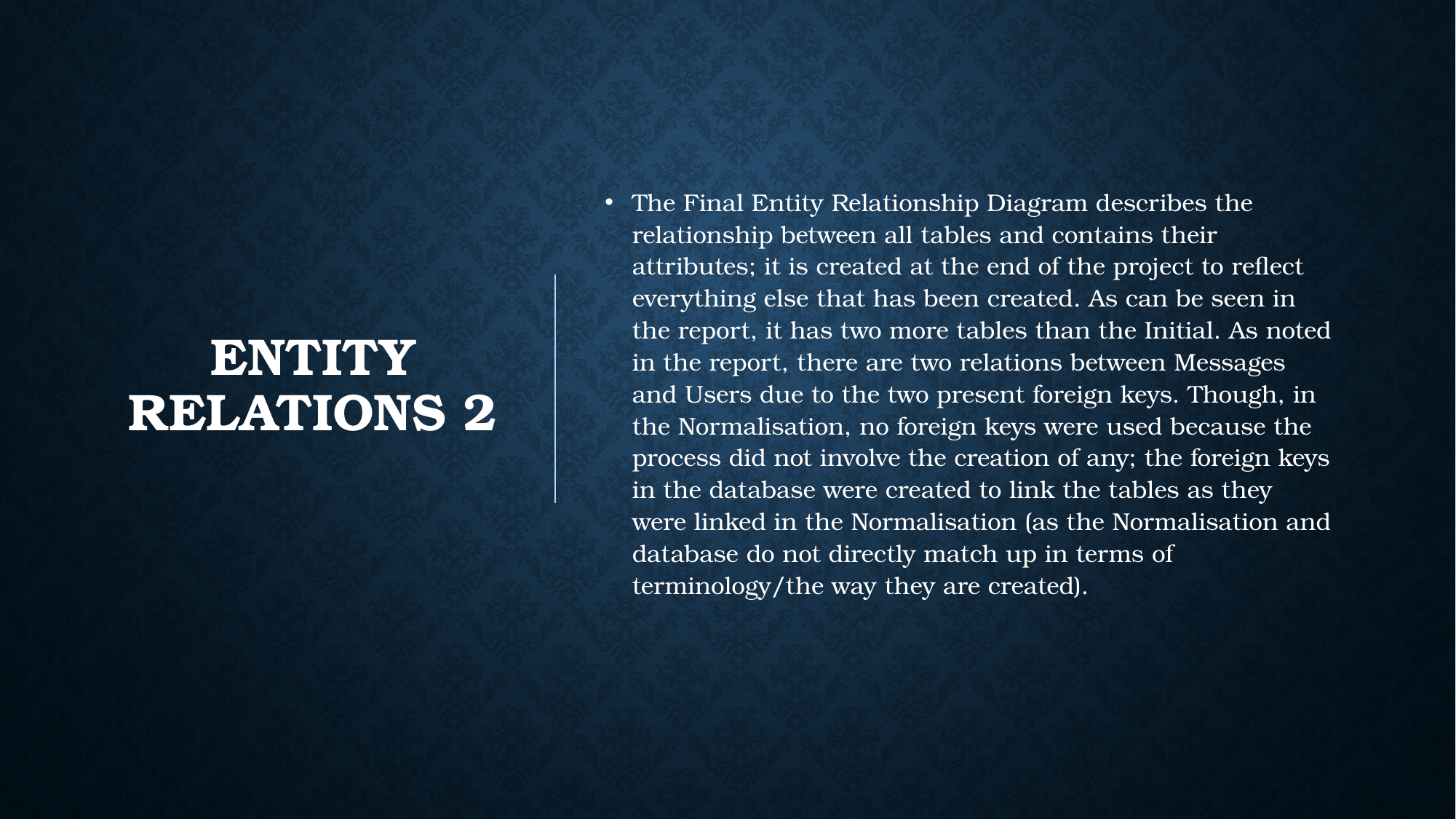

# Entity Relations 2
The Final Entity Relationship Diagram describes the relationship between all tables and contains their attributes; it is created at the end of the project to reflect everything else that has been created. As can be seen in the report, it has two more tables than the Initial. As noted in the report, there are two relations between Messages and Users due to the two present foreign keys. Though, in the Normalisation, no foreign keys were used because the process did not involve the creation of any; the foreign keys in the database were created to link the tables as they were linked in the Normalisation (as the Normalisation and database do not directly match up in terms of terminology/the way they are created).